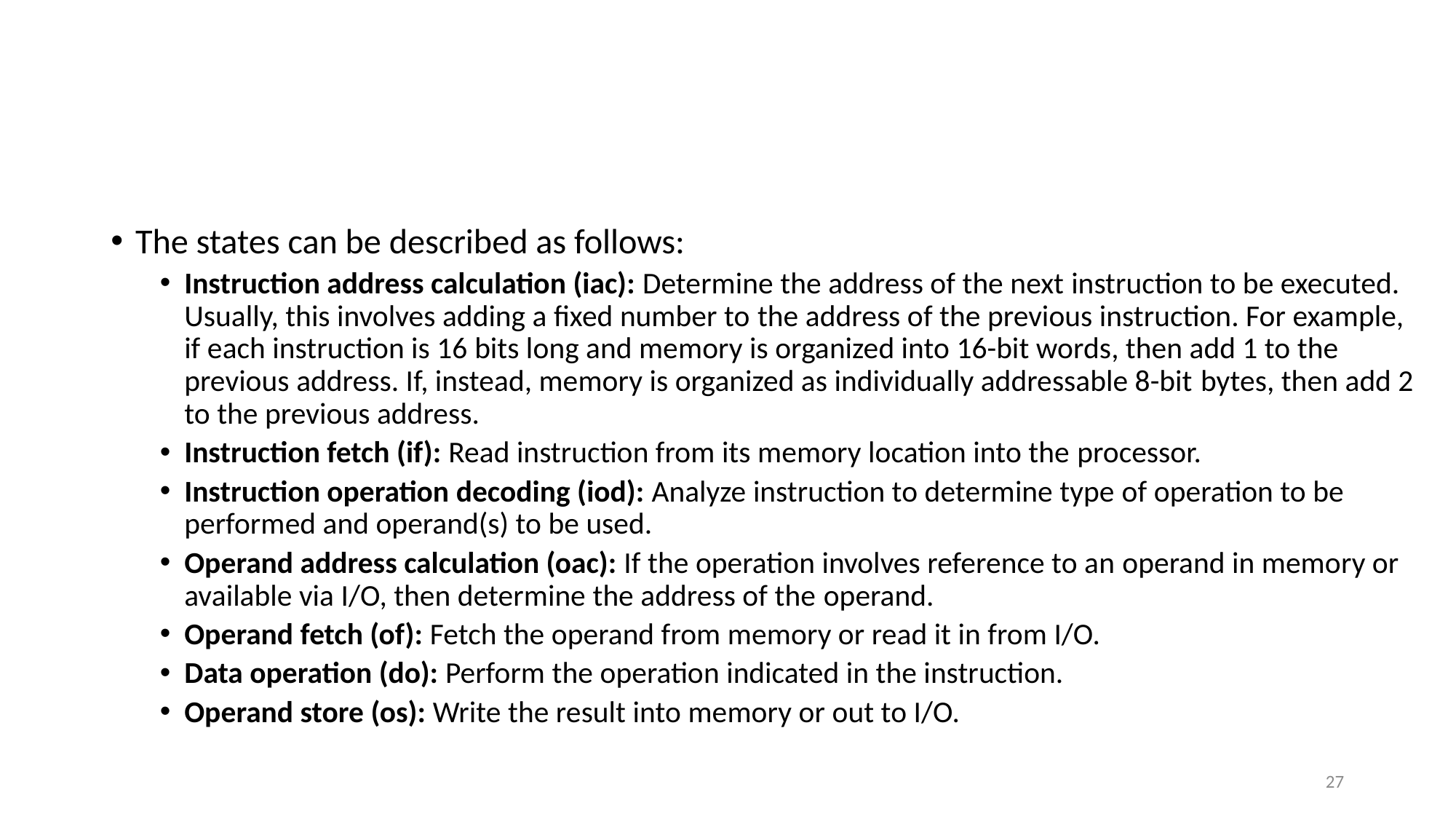

#
The states can be described as follows:
Instruction address calculation (iac): Determine the address of the next instruction to be executed. Usually, this involves adding a fixed number to the address of the previous instruction. For example, if each instruction is 16 bits long and memory is organized into 16-bit words, then add 1 to the previous address. If, instead, memory is organized as individually addressable 8-bit bytes, then add 2 to the previous address.
Instruction fetch (if): Read instruction from its memory location into the processor.
Instruction operation decoding (iod): Analyze instruction to determine type of operation to be performed and operand(s) to be used.
Operand address calculation (oac): If the operation involves reference to an operand in memory or available via I/O, then determine the address of the operand.
Operand fetch (of): Fetch the operand from memory or read it in from I/O.
Data operation (do): Perform the operation indicated in the instruction.
Operand store (os): Write the result into memory or out to I/O.
27